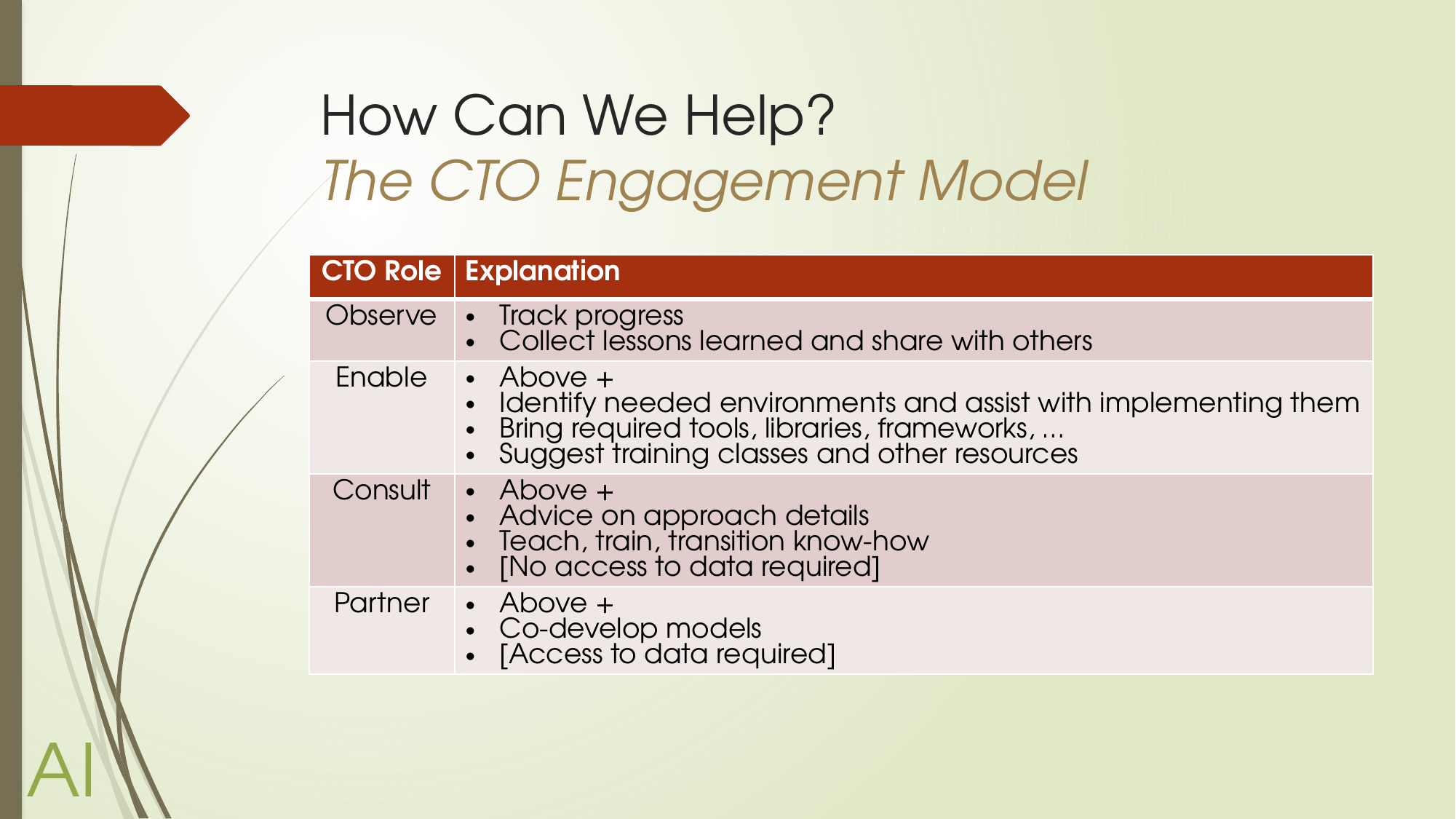

# How Can We Help? The CTO Engagement Model
| CTO Role | Explanation |
| --- | --- |
| Observe | Track progress Collect lessons learned and share with others |
| Enable | Above + Identify needed environments and assist with implementing them Bring required tools, libraries, frameworks, … Suggest training classes and other resources |
| Consult | Above + Advice on approach details Teach, train, transition know-how [No access to data required] |
| Partner | Above + Co-develop models [Access to data required] |